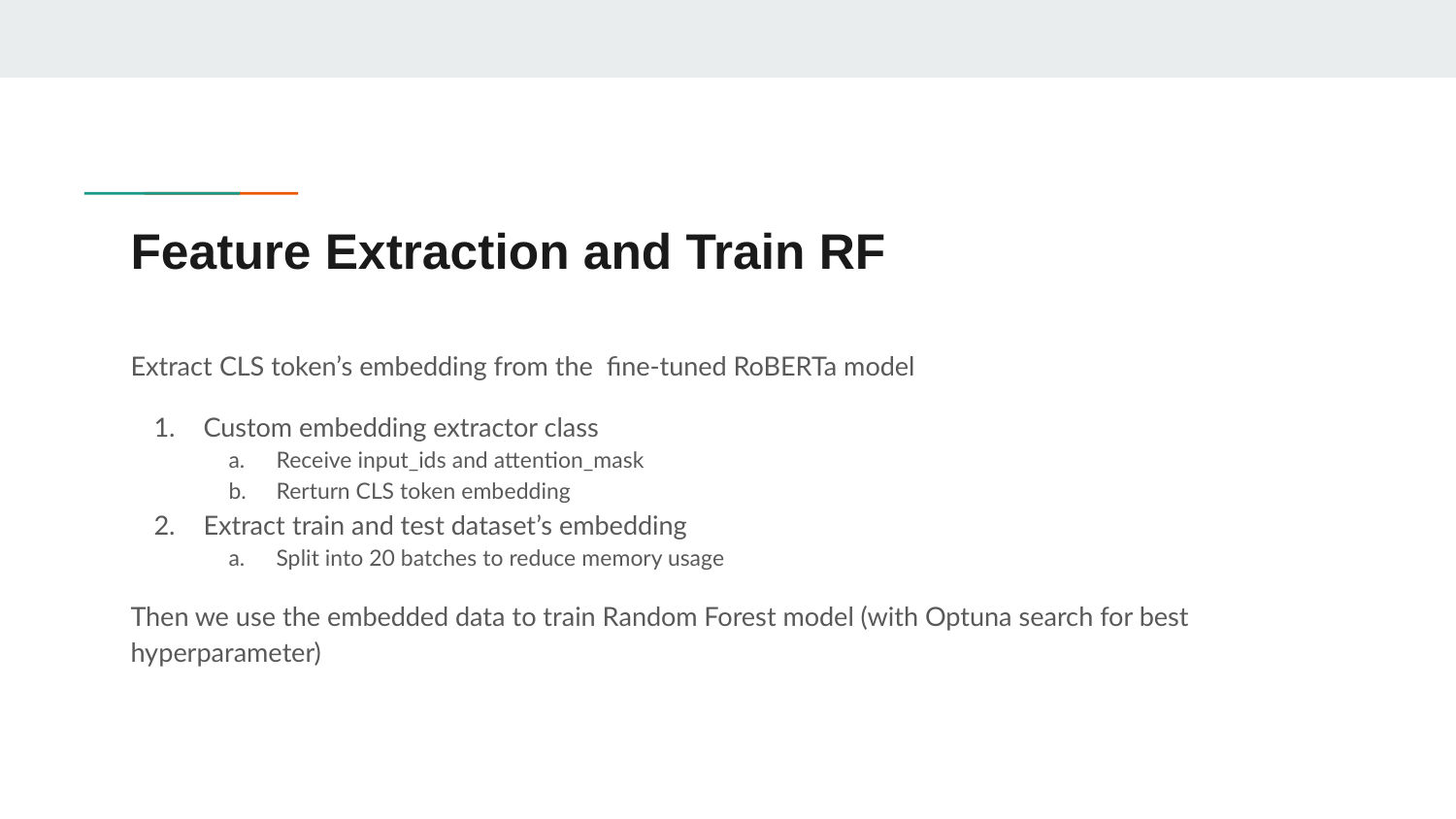

# Feature Extraction and Train RF
Extract CLS token’s embedding from the  fine-tuned RoBERTa model
Custom embedding extractor class
Receive input_ids and attention_mask
Rerturn CLS token embedding
Extract train and test dataset’s embedding
Split into 20 batches to reduce memory usage
Then we use the embedded data to train Random Forest model (with Optuna search for best hyperparameter)